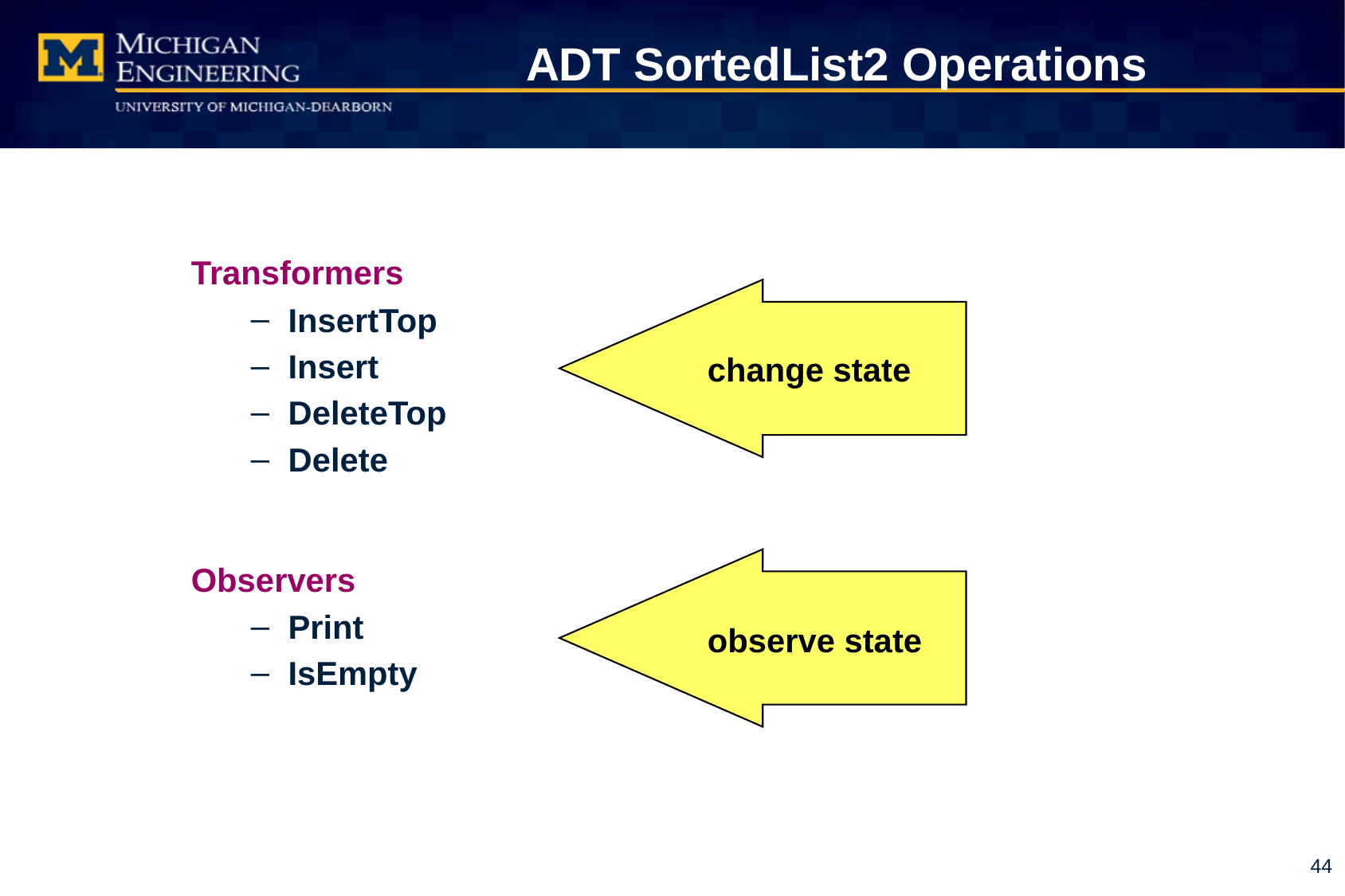

# ADT SortedList2 Operations
Transformers
InsertTop
Insert
DeleteTop
Delete

Observers
Print
IsEmpty

change state

observe state

44